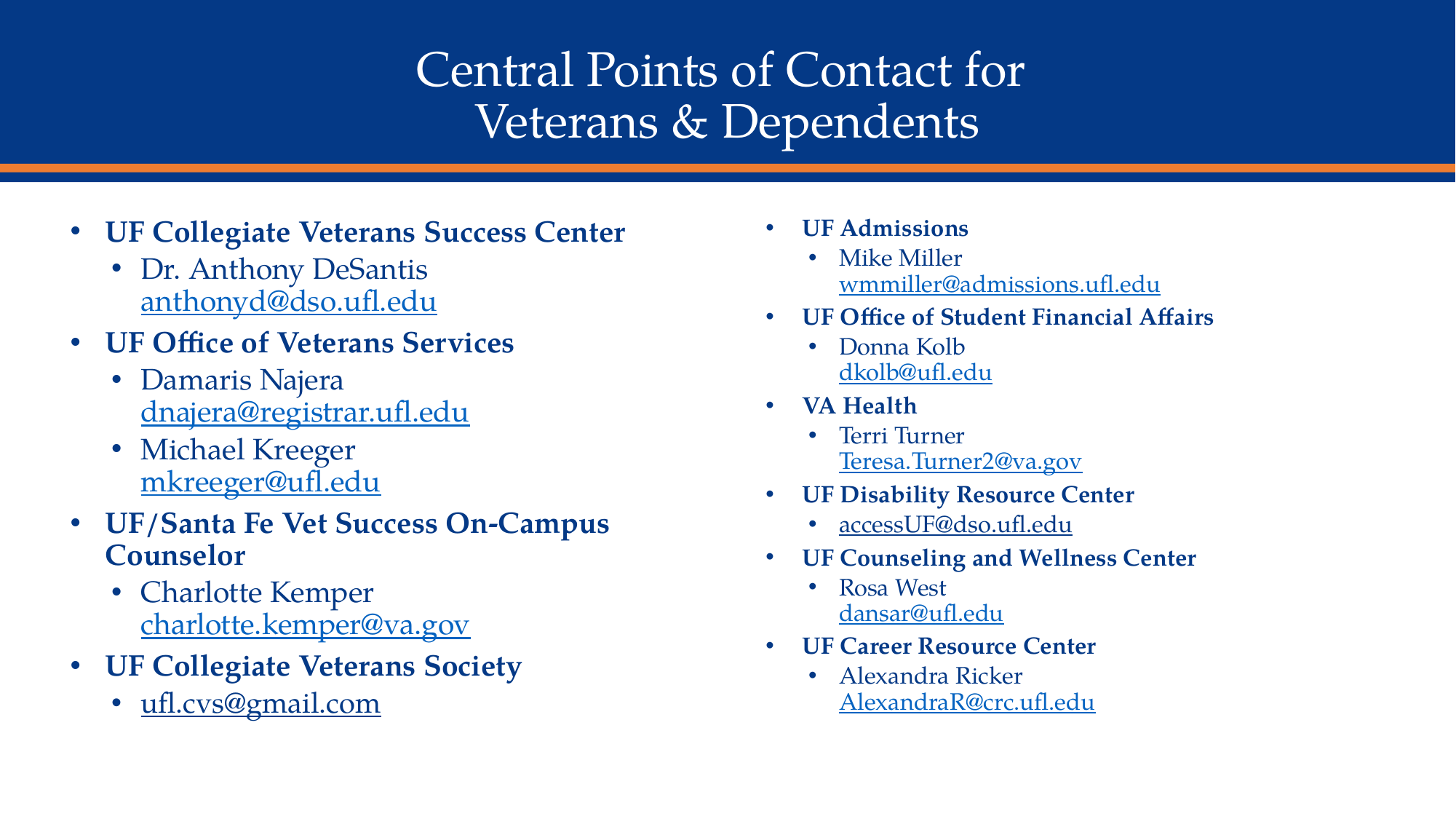

# Central Points of Contact for Veterans & Dependents
UF Collegiate Veterans Success Center
Dr. Anthony DeSantis
anthonyd@dso.ufl.edu
UF Office of Veterans Services
Damaris Najera
dnajera@registrar.ufl.edu
Michael Kreeger
mkreeger@ufl.edu
UF/Santa Fe Vet Success On-Campus Counselor
Charlotte Kemper
charlotte.kemper@va.gov
UF Collegiate Veterans Society
ufl.cvs@gmail.com
UF Admissions
Mike Miller
wmmiller@admissions.ufl.edu
UF Office of Student Financial Affairs
Donna Kolb
dkolb@ufl.edu
VA Health
Terri Turner
Teresa.Turner2@va.gov
UF Disability Resource Center
accessUF@dso.ufl.edu
UF Counseling and Wellness Center
Rosa West
dansar@ufl.edu
UF Career Resource Center
Alexandra Ricker
AlexandraR@crc.ufl.edu